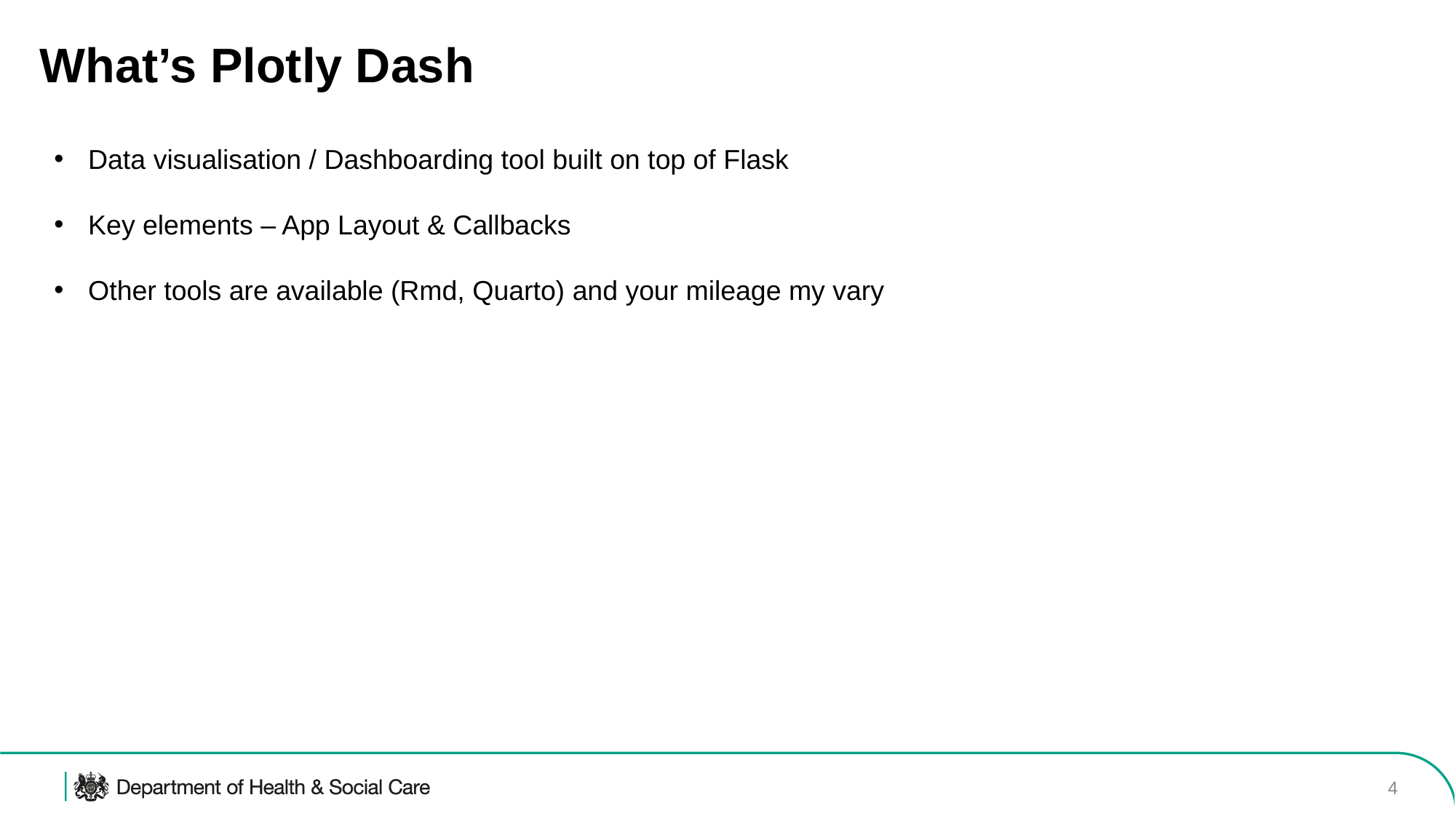

# What’s Plotly Dash
Data visualisation / Dashboarding tool built on top of Flask

Key elements – App Layout & Callbacks

Other tools are available (Rmd, Quarto) and your mileage my vary
4